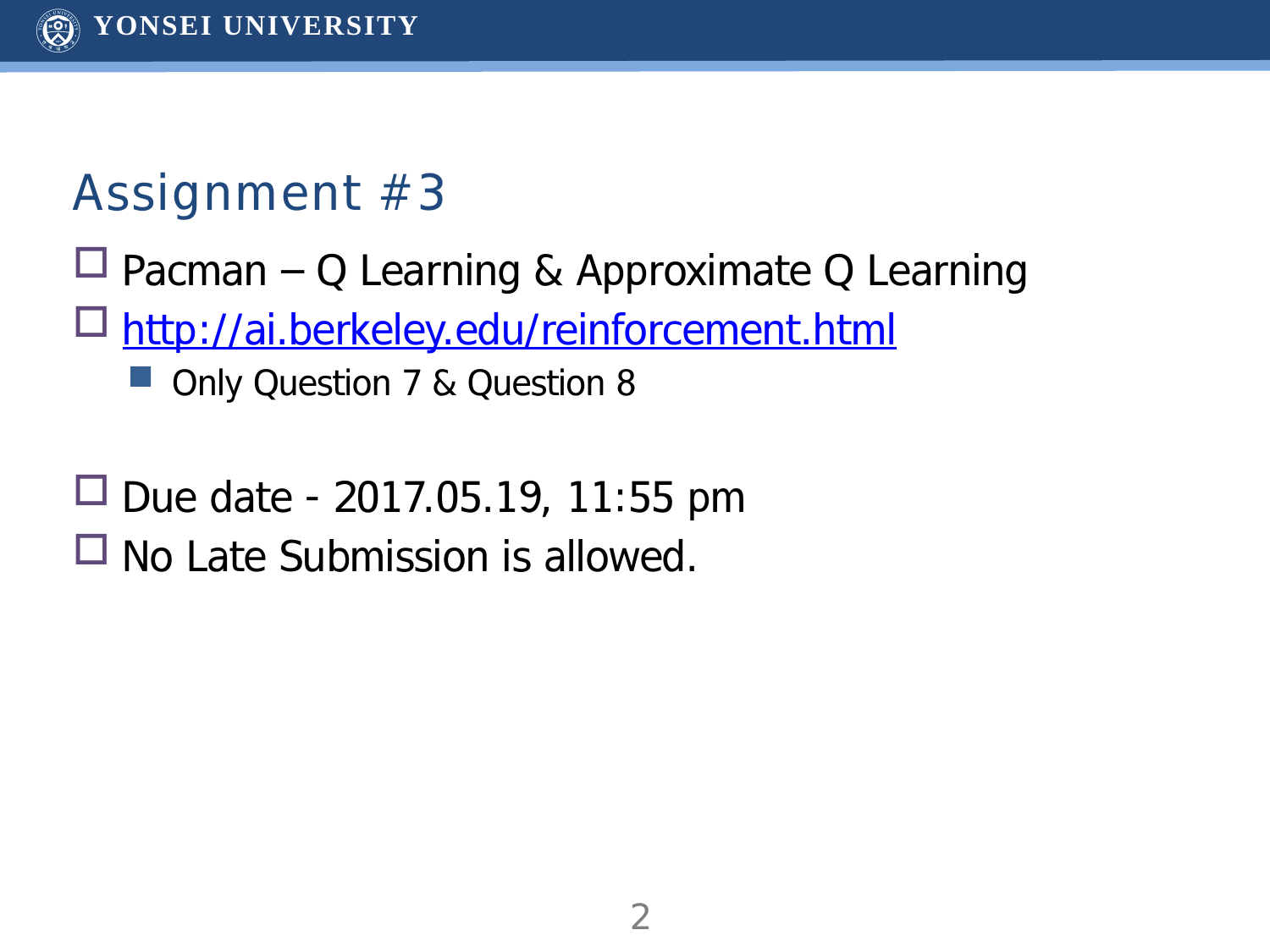

# Assignment #3
Pacman – Q Learning & Approximate Q Learning
http://ai.berkeley.edu/reinforcement.html
Only Question 7 & Question 8

Due date - 2017.05.19, 11:55 pm
No Late Submission is allowed.
2